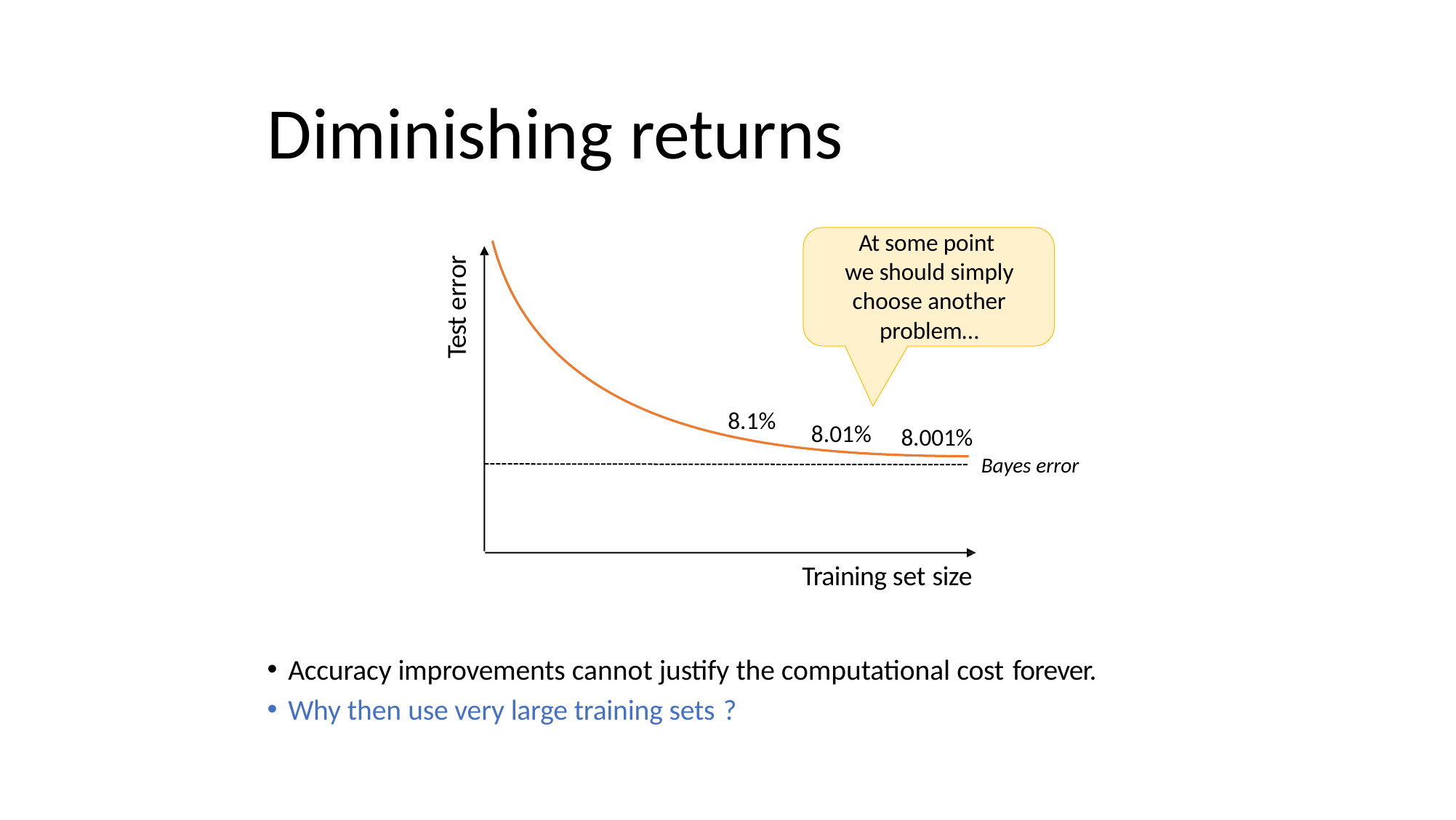

# Diminishing returns
At some point  we should simply  choose another  problem…

Test error
8.1%
8.01%
8.001%
 	Bayes error

Training set size

Accuracy improvements cannot justify the computational cost forever.
Why then use very large training sets ?